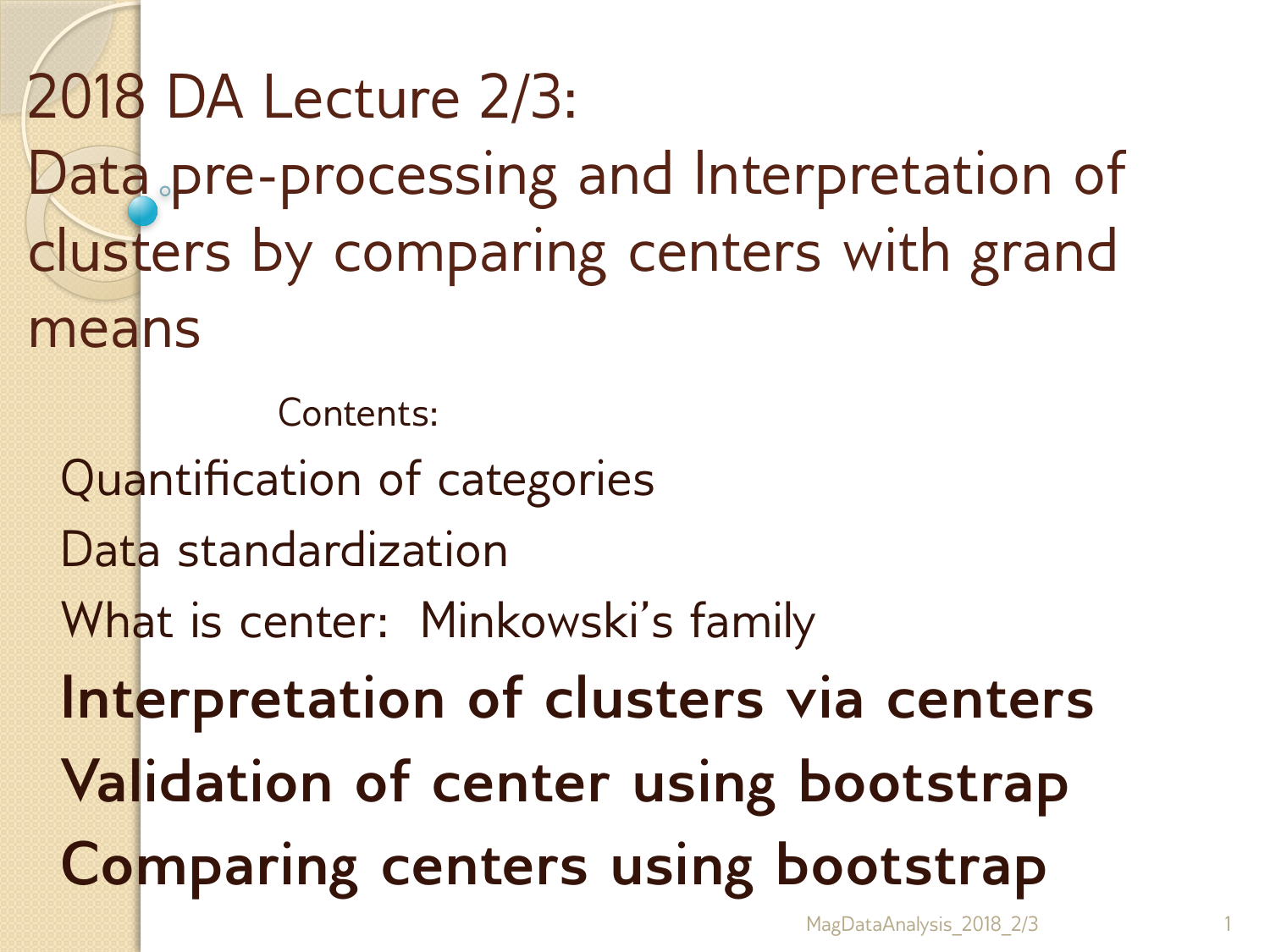

# 2018 DA Lecture 2/3: Data pre-processing and Interpretation of clusters by comparing centers with grand means
                  Contents:
Quantification of categories
Data standardization
What is center:  Minkowski’s family
Interpretation of clusters via centers
Validation of center using bootstrap
Comparing centers using bootstrap
MagDataAnalysis_2018_2/3
1